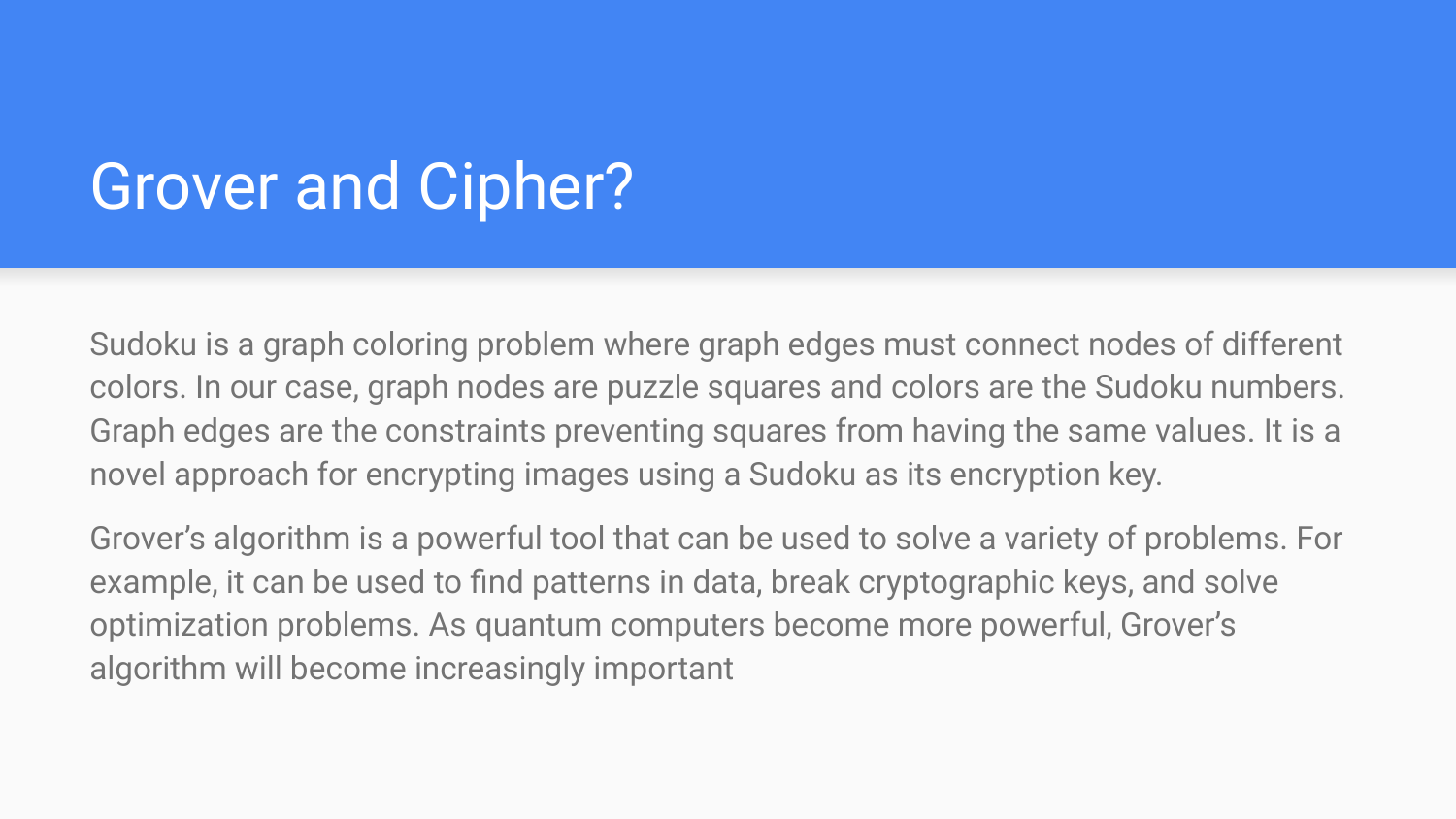

# Grover and Cipher?
Sudoku is a graph coloring problem where graph edges must connect nodes of different colors. In our case, graph nodes are puzzle squares and colors are the Sudoku numbers. Graph edges are the constraints preventing squares from having the same values. It is a novel approach for encrypting images using a Sudoku as its encryption key.
Grover’s algorithm is a powerful tool that can be used to solve a variety of problems. For example, it can be used to find patterns in data, break cryptographic keys, and solve optimization problems. As quantum computers become more powerful, Grover’s algorithm will become increasingly important